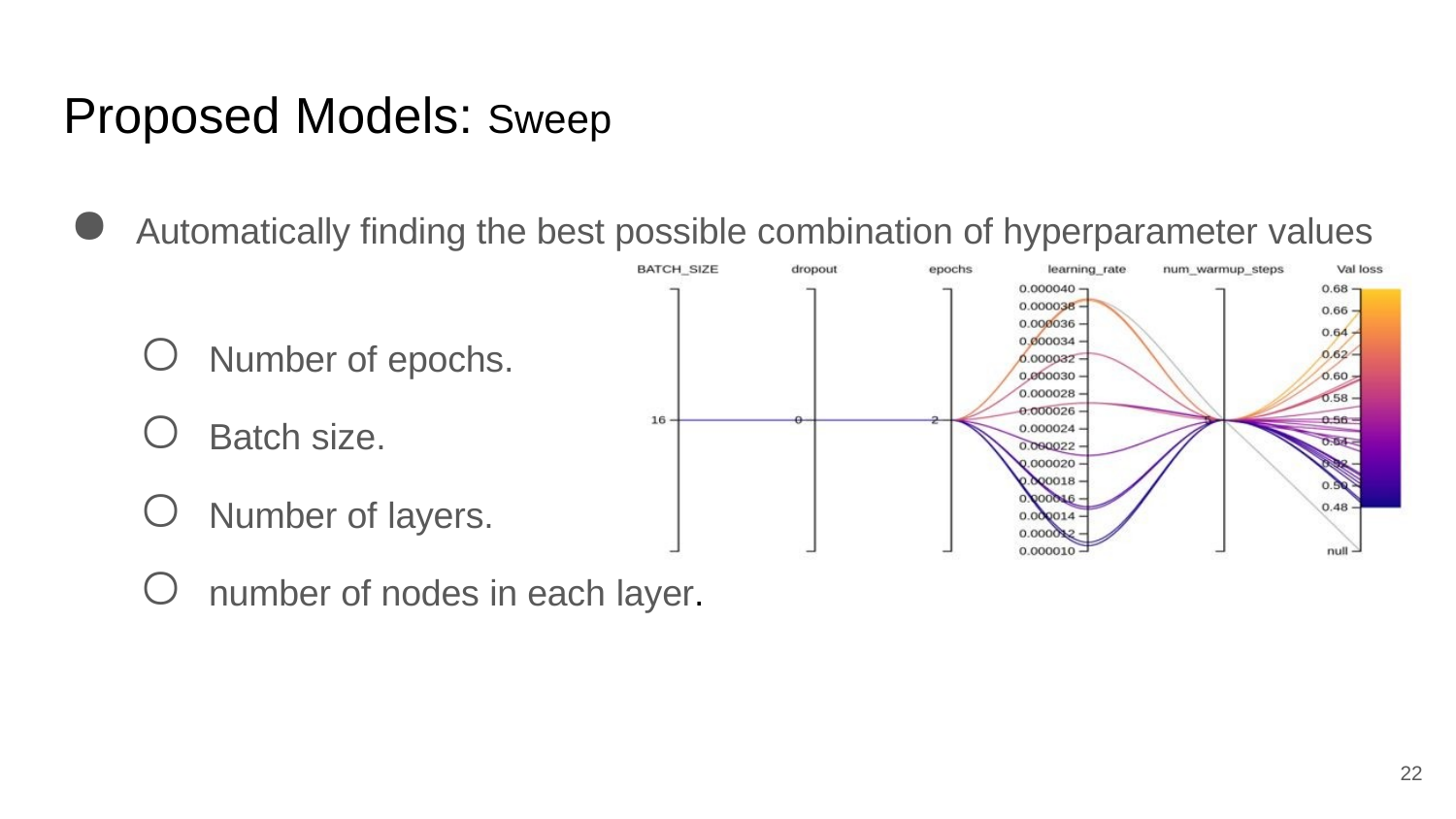

# Proposed Models: Sweep
Automatically finding the best possible combination of hyperparameter values

Number of epochs.
Batch size.
Number of layers.
number of nodes in each layer.

22